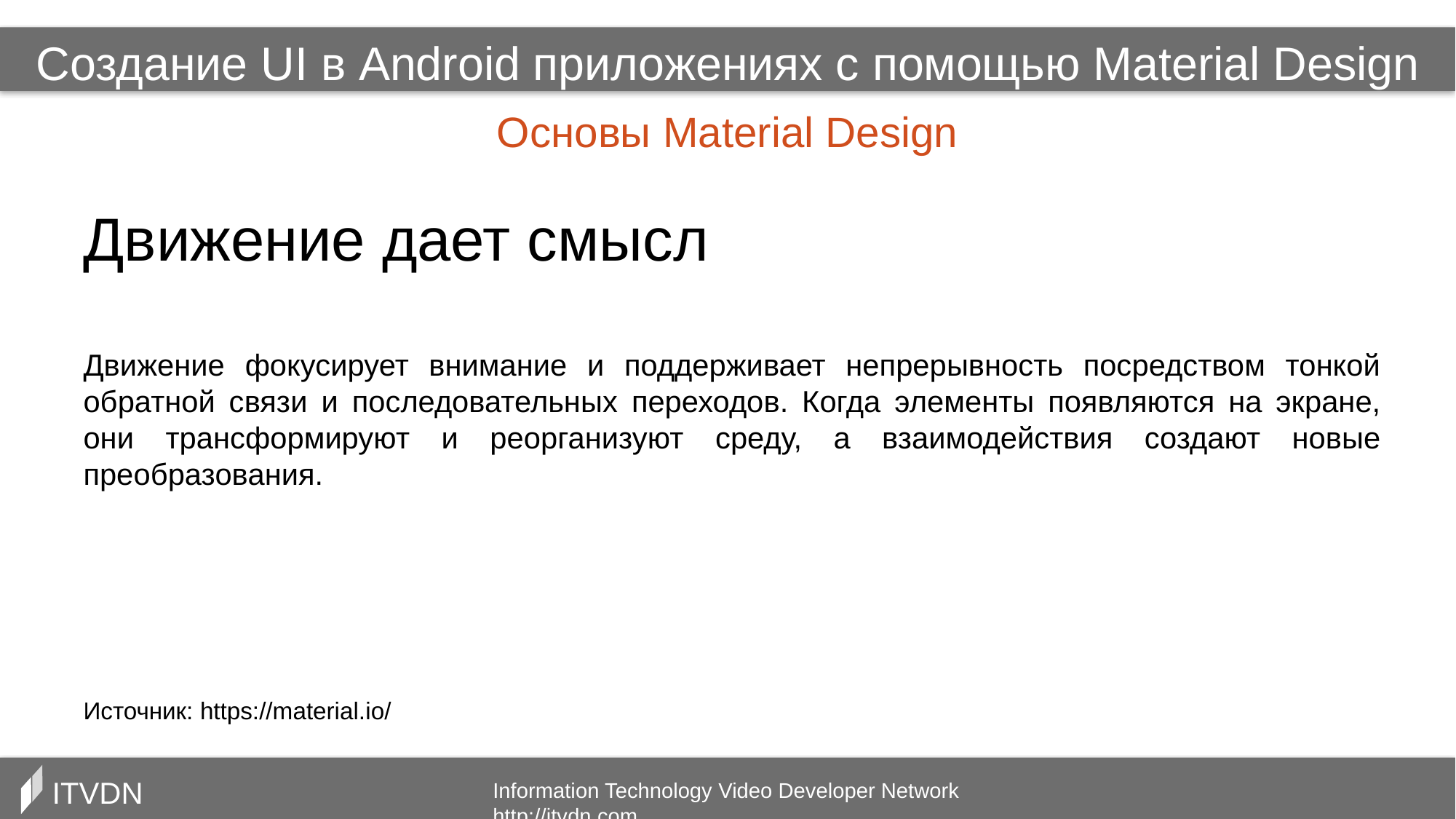

Создание UI в Android приложениях с помощью Material Design
Основы Material Design
Движение дает смысл

Движение фокусирует внимание и поддерживает непрерывность посредством тонкой обратной связи и последовательных переходов. Когда элементы появляются на экране, они трансформируют и реорганизуют среду, а взаимодействия создают новые преобразования.

Источник: https://material.io/

ITVDN
Information Technology Video Developer Network                                                       http://itvdn.com